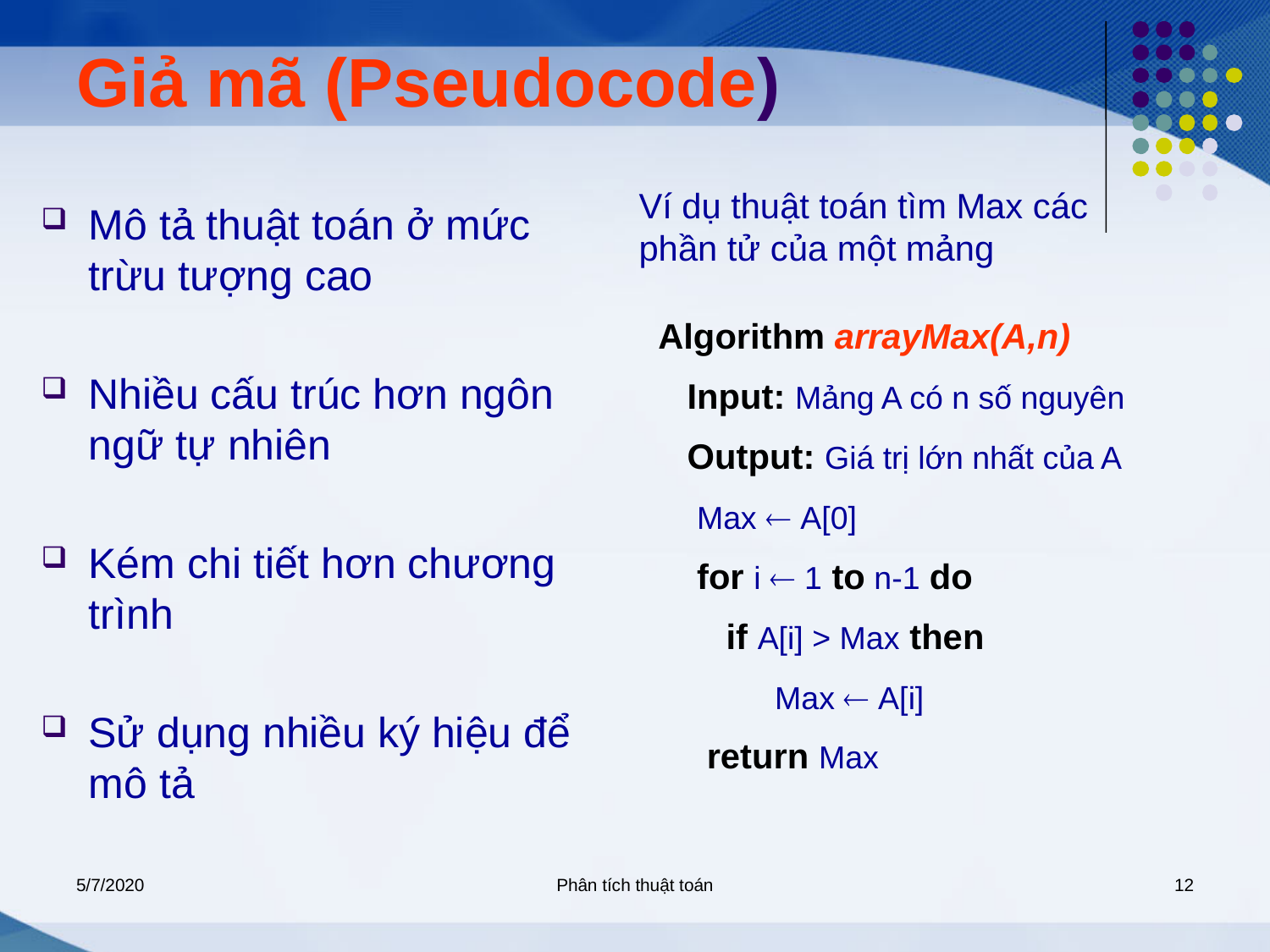

# Giả mã (Pseudocode)
Ví dụ thuật toán tìm Max các phần tử của một mảng
Mô tả thuật toán ở mức trừu tượng cao

Nhiều cấu trúc hơn ngôn ngữ tự nhiên

Kém chi tiết hơn chương trình

Sử dụng nhiều ký hiệu để mô tả

Algorithm arrayMax(A,n)
   Input: Mảng A có n số nguyên
   Output: Giá trị lớn nhất của A
    Max ← A[0]
    for i ← 1 to n-1 do
       if A[i] > Max then
            Max ← A[i]
     return Max
5/7/2020
Phân tích thuật toán
12